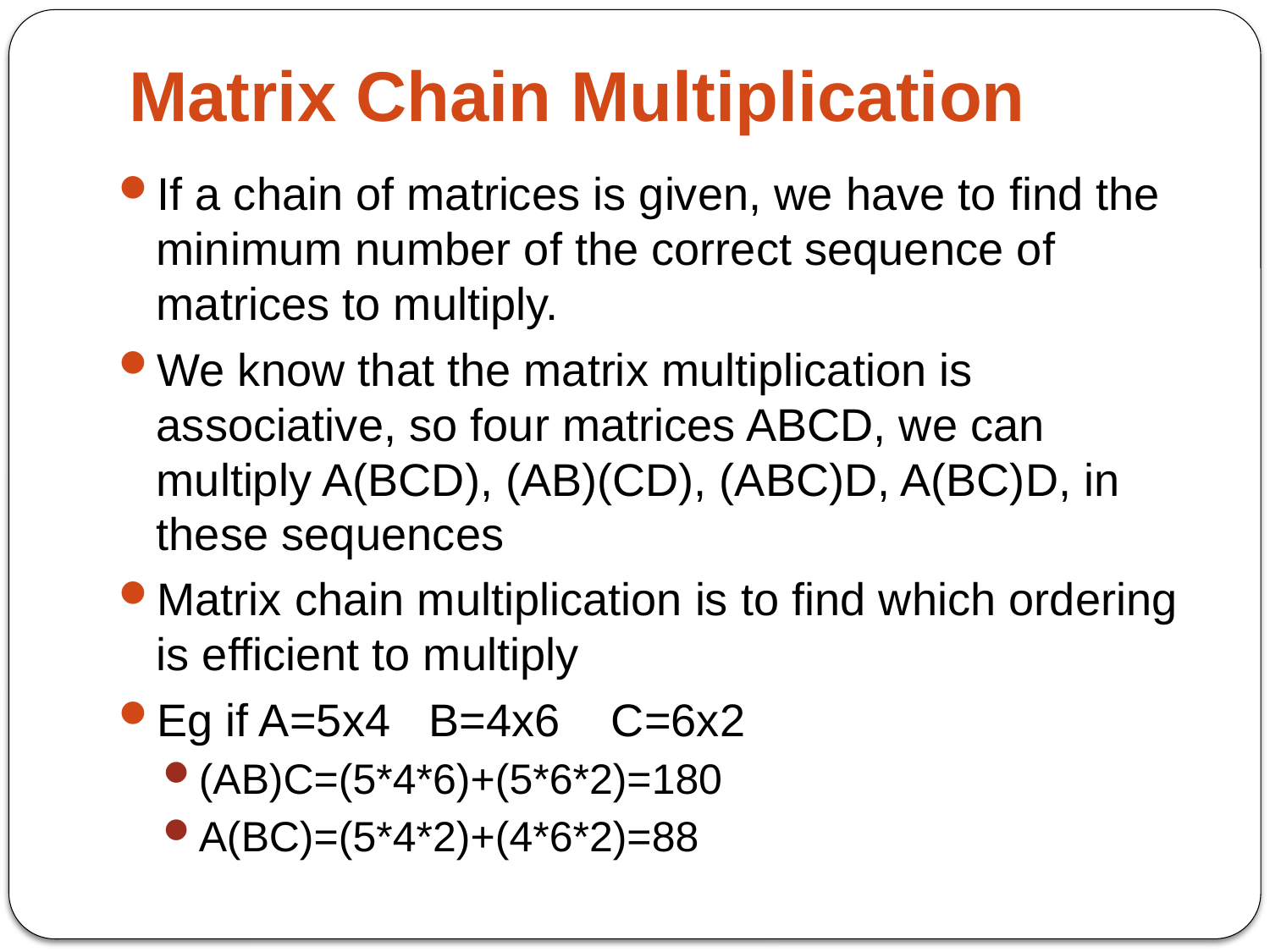

# Matrix Chain Multiplication
If a chain of matrices is given, we have to find the minimum number of the correct sequence of matrices to multiply.
We know that the matrix multiplication is associative, so four matrices ABCD, we can multiply A(BCD), (AB)(CD), (ABC)D, A(BC)D, in these sequences
Matrix chain multiplication is to find which ordering is efficient to multiply
Eg if A=5x4   B=4x6    C=6x2
(AB)C=(5*4*6)+(5*6*2)=180
A(BC)=(5*4*2)+(4*6*2)=88